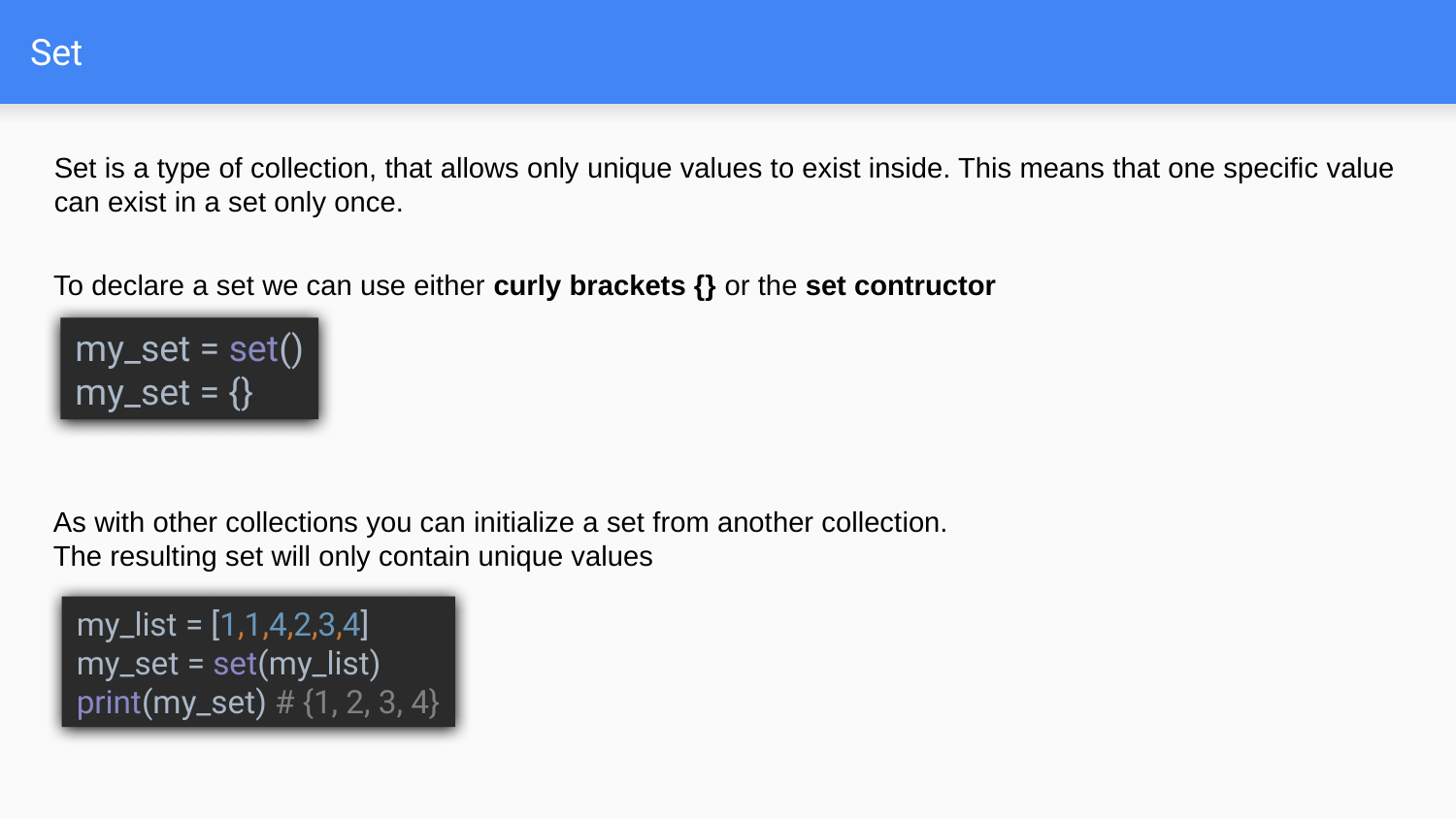

# Set
Set is a type of collection, that allows only unique values to exist inside. This means that one specific value can exist in a set only once.
To declare a set we can use either curly brackets {} or the set contructor
my_set = set()
my_set = {}
As with other collections you can initialize a set from another collection.
The resulting set will only contain unique values
my_list = [1,1,4,2,3,4]
my_set = set(my_list)
print(my_set) # {1, 2, 3, 4}